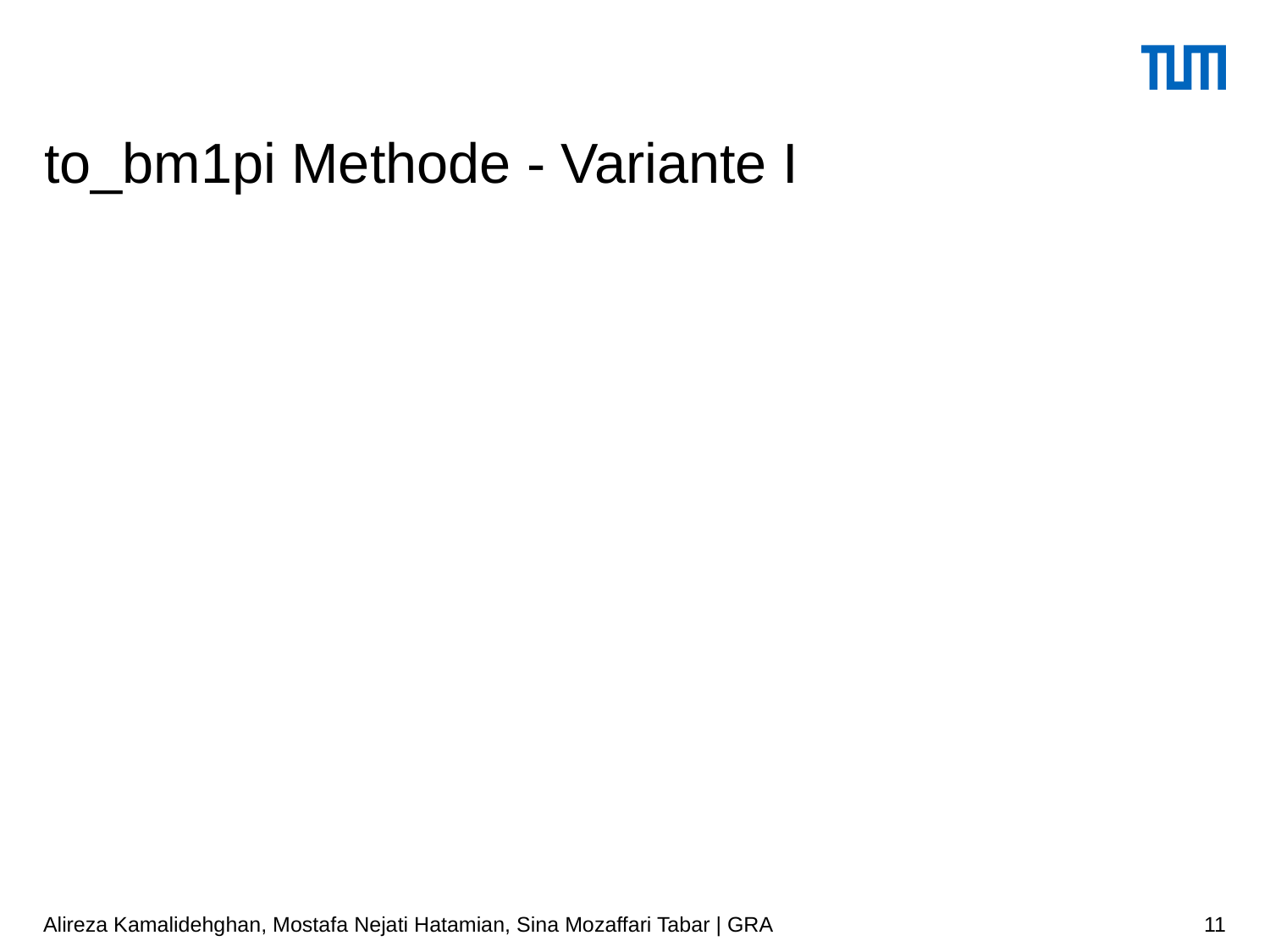

# to_bm1pi Methode - Variante I

Alireza Kamalidehghan, Mostafa Nejati Hatamian, Sina Mozaffari Tabar | GRA
11